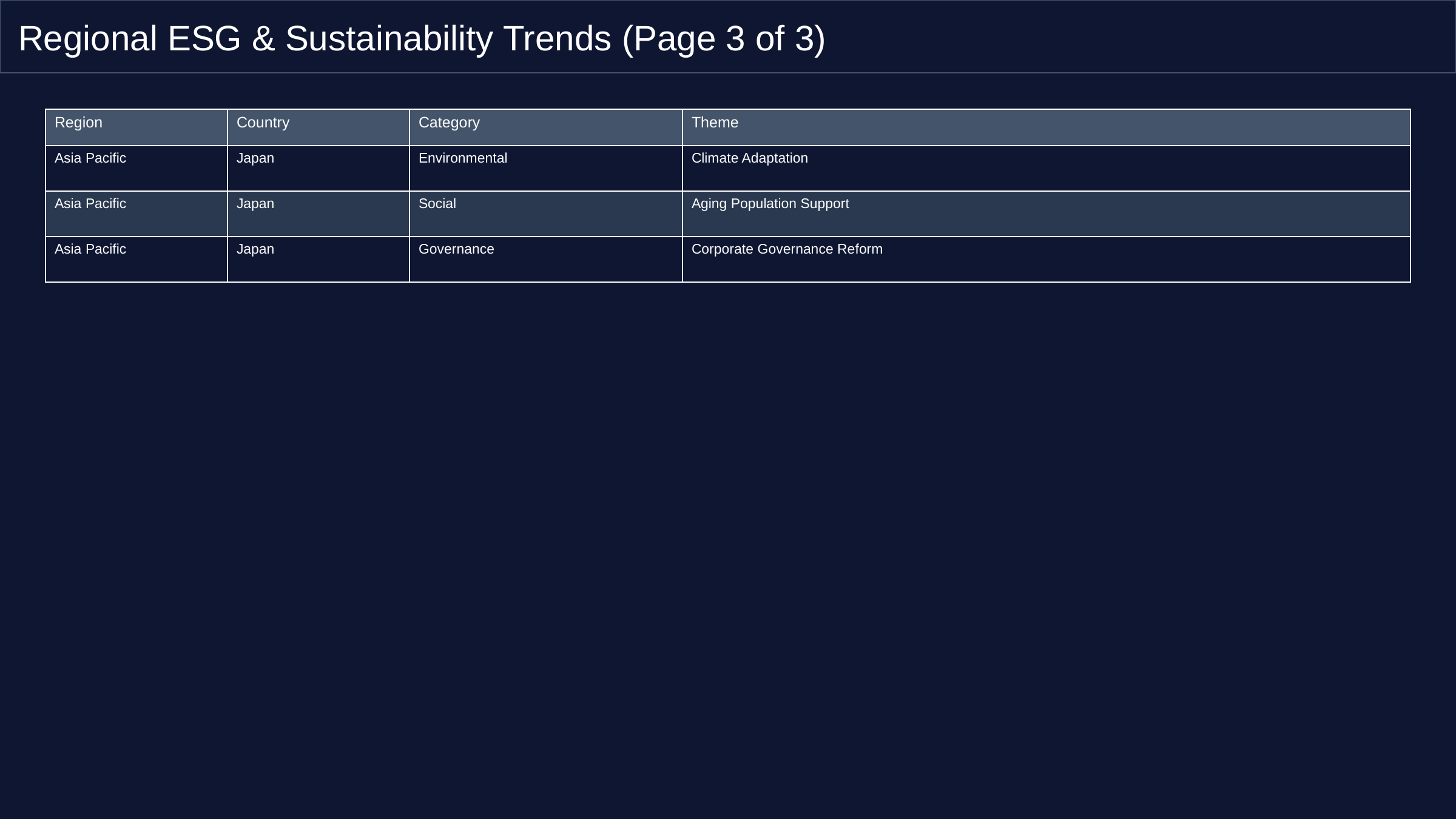

# Regional ESG & Sustainability Trends (Page 3 of 3)
| Region | Country | Category | Theme |
| --- | --- | --- | --- |
| Asia Pacific | Japan | Environmental | Climate Adaptation |
| Asia Pacific | Japan | Social | Aging Population Support |
| Asia Pacific | Japan | Governance | Corporate Governance Reform |